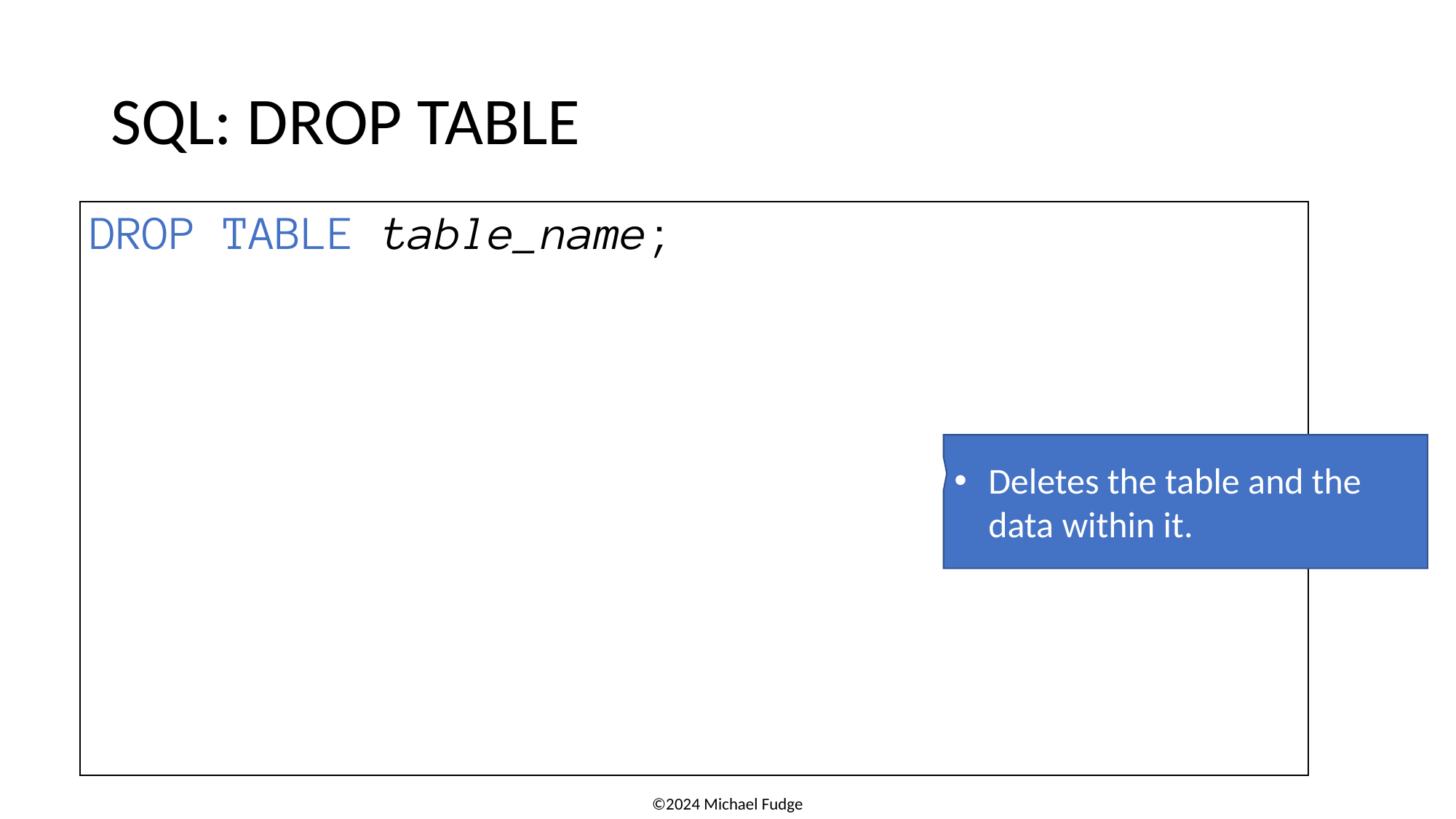

# SQL: DROP TABLE
DROP TABLE table_name;
Deletes the table and the data within it.